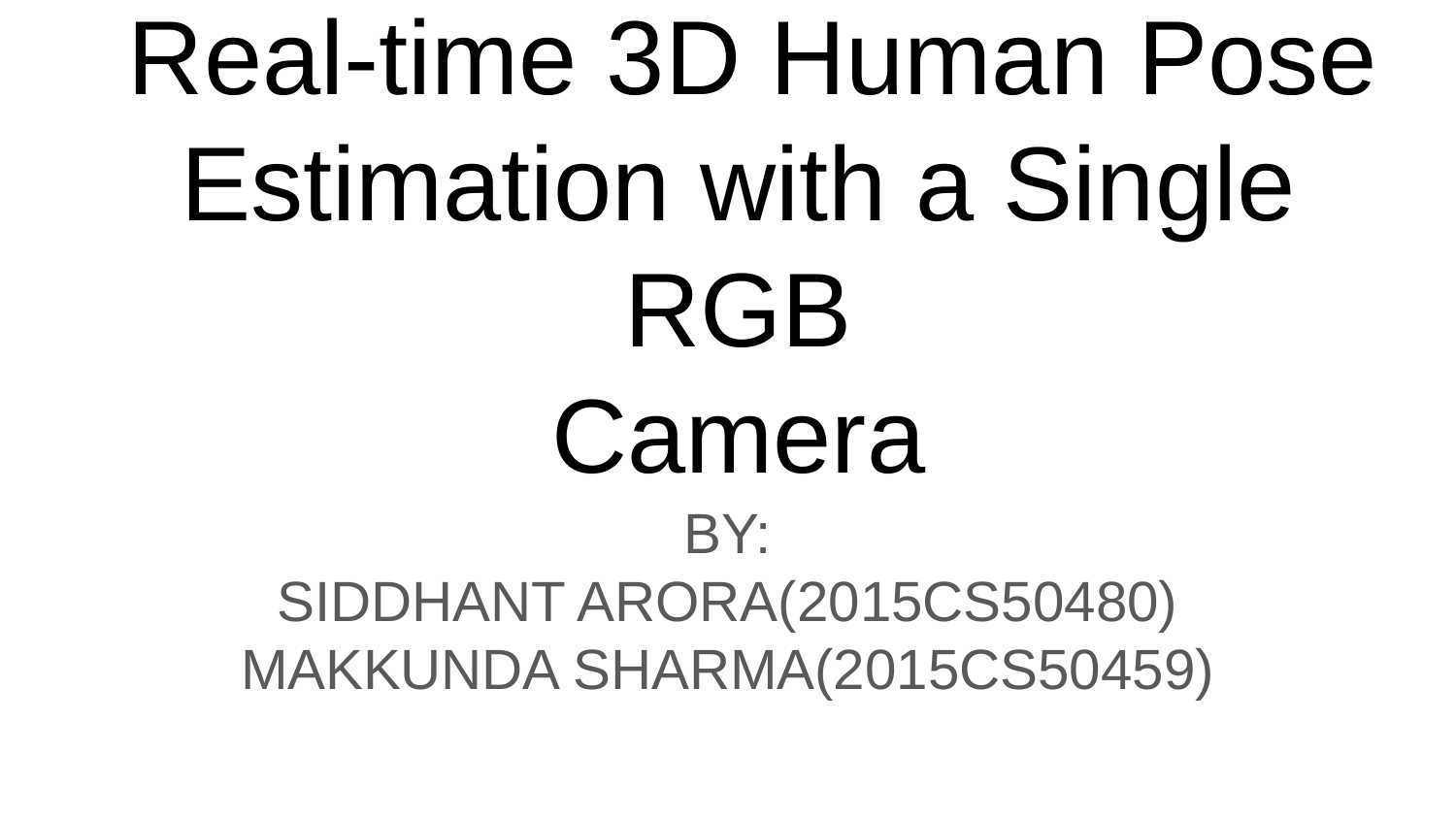

# Real-time 3D Human Pose Estimation with a Single RGB
Camera
BY:
SIDDHANT ARORA(2015CS50480)
MAKKUNDA SHARMA(2015CS50459)